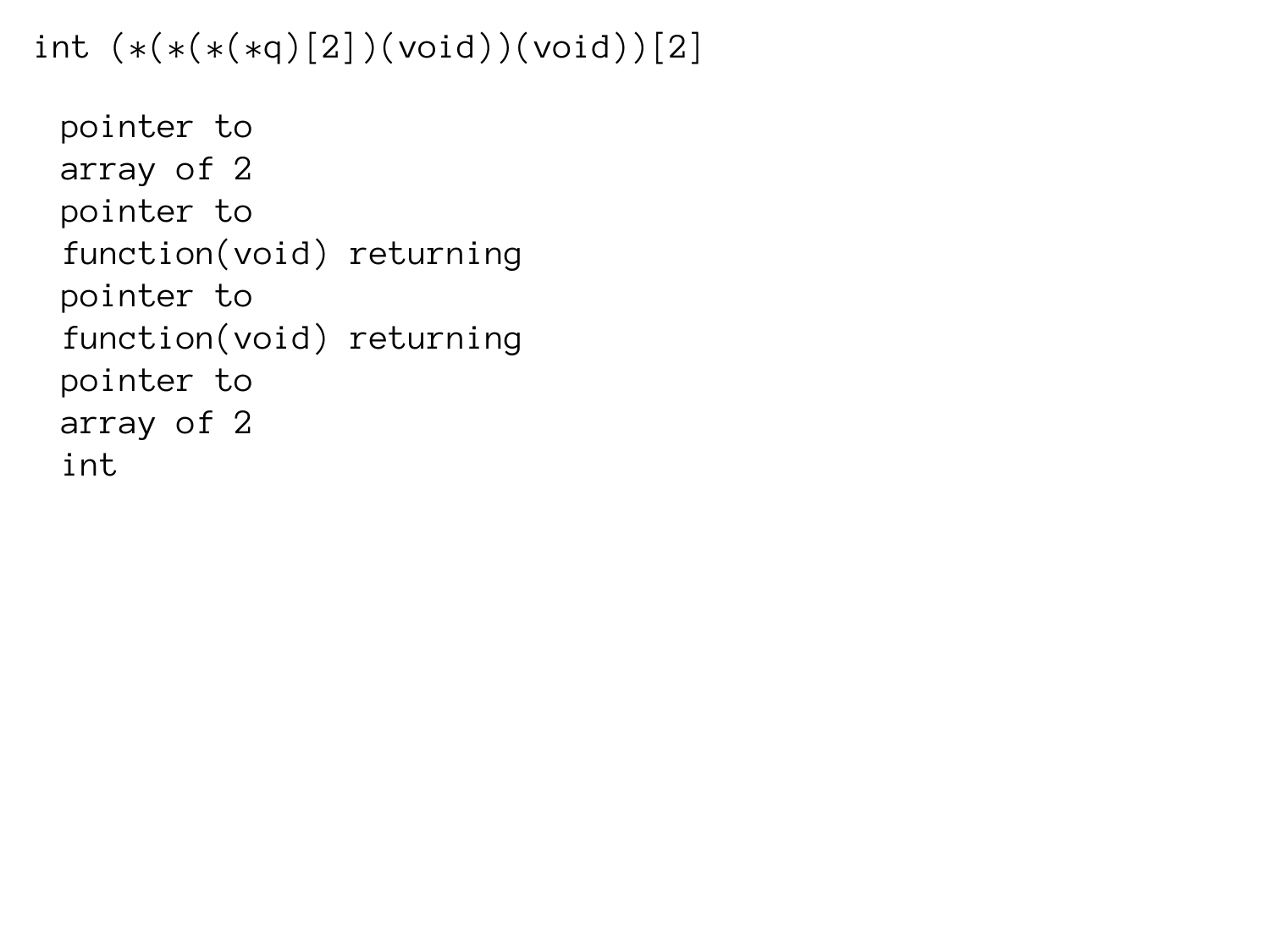

int (*(*(*(*q)[2])(void))(void))[2]

pointer to
array of 2
pointer to
function(void) returning
pointer to
function(void) returning
pointer to
array of 2
int